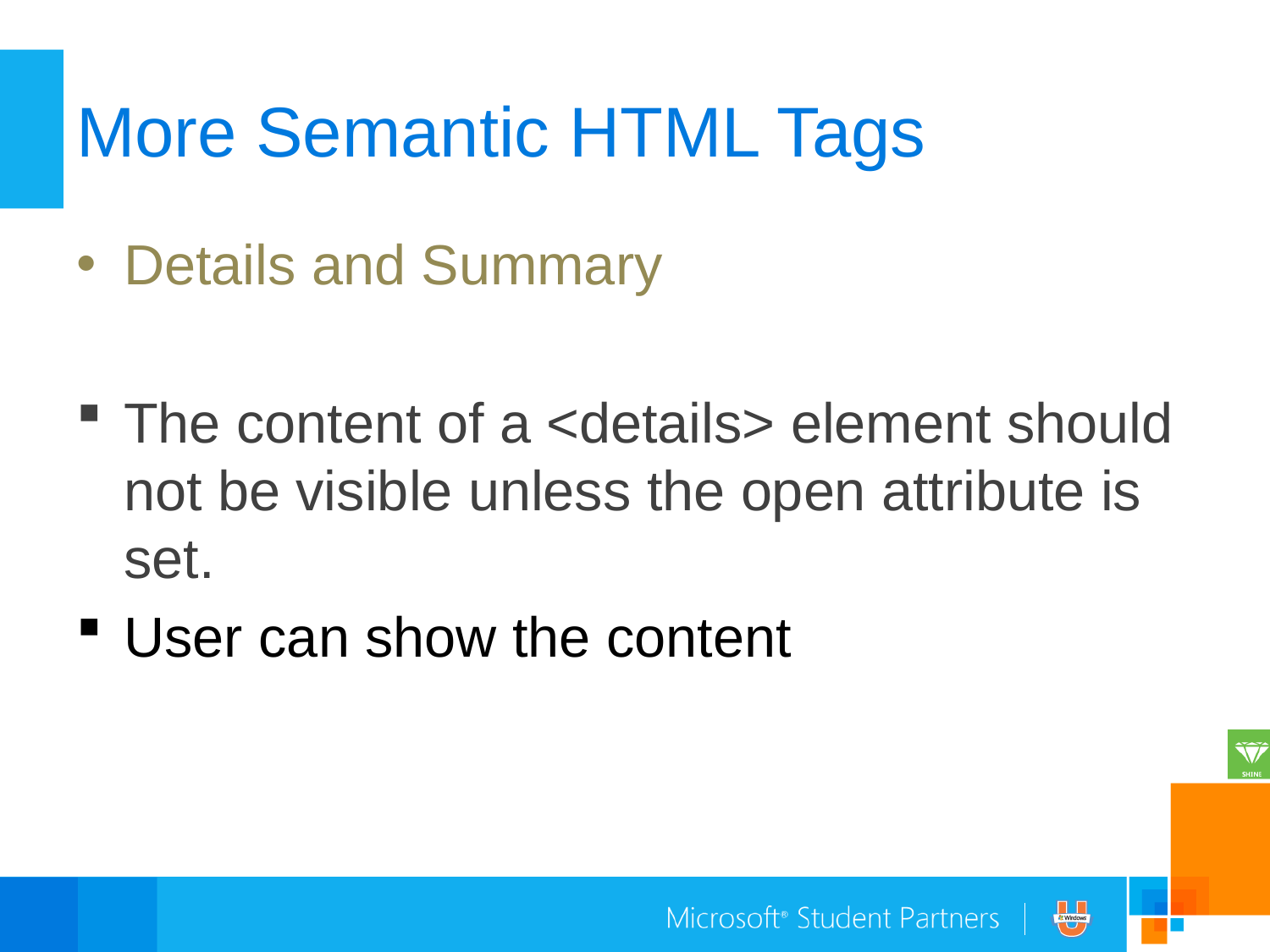

# More Semantic HTML Tags
Details and Summary

The content of a <details> element should not be visible unless the open attribute is set.
User can show the content